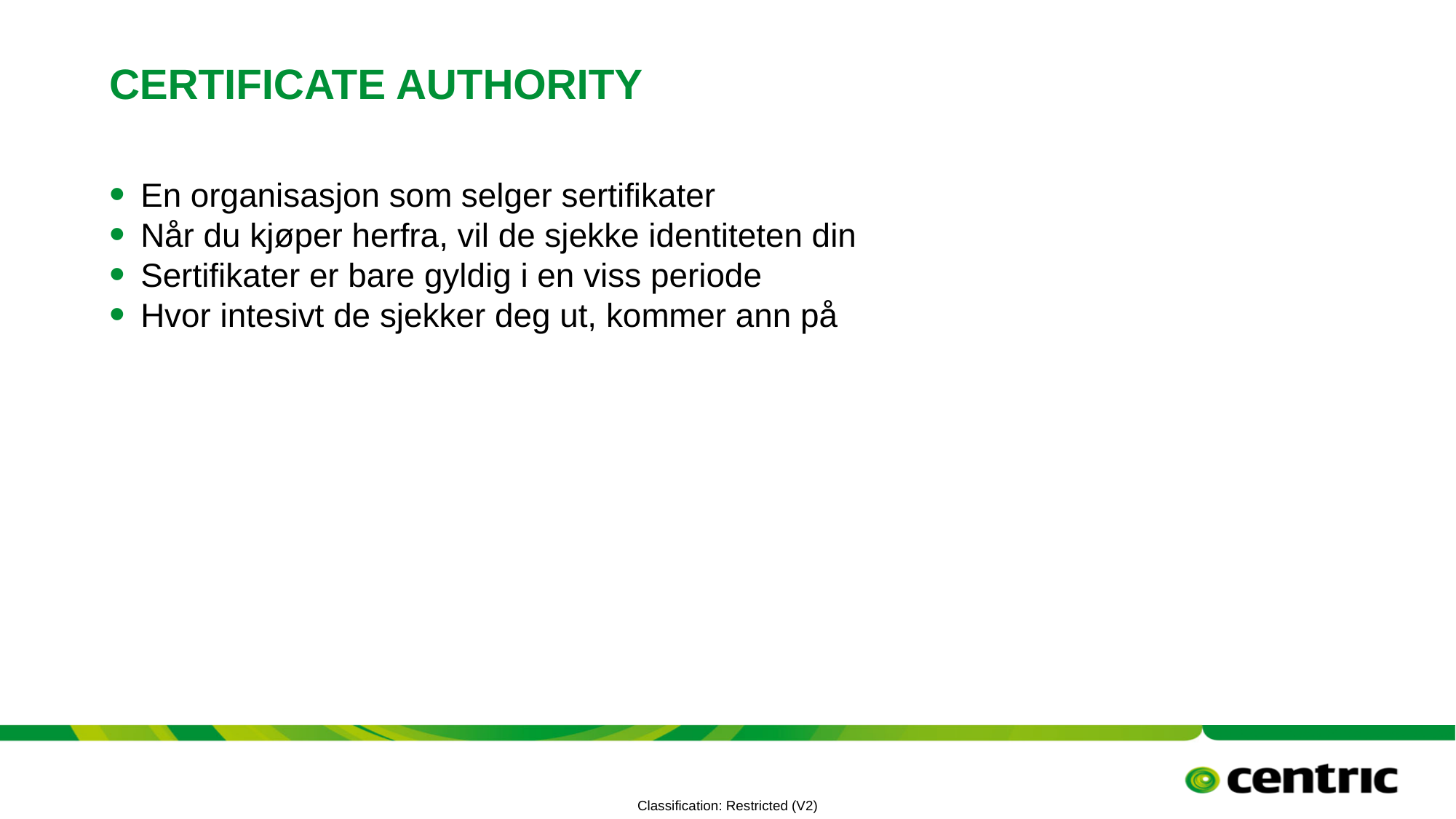

# Certificate authority
En organisasjon som selger sertifikater
Når du kjøper herfra, vil de sjekke identiteten din
Sertifikater er bare gyldig i en viss periode
Hvor intesivt de sjekker deg ut, kommer ann på